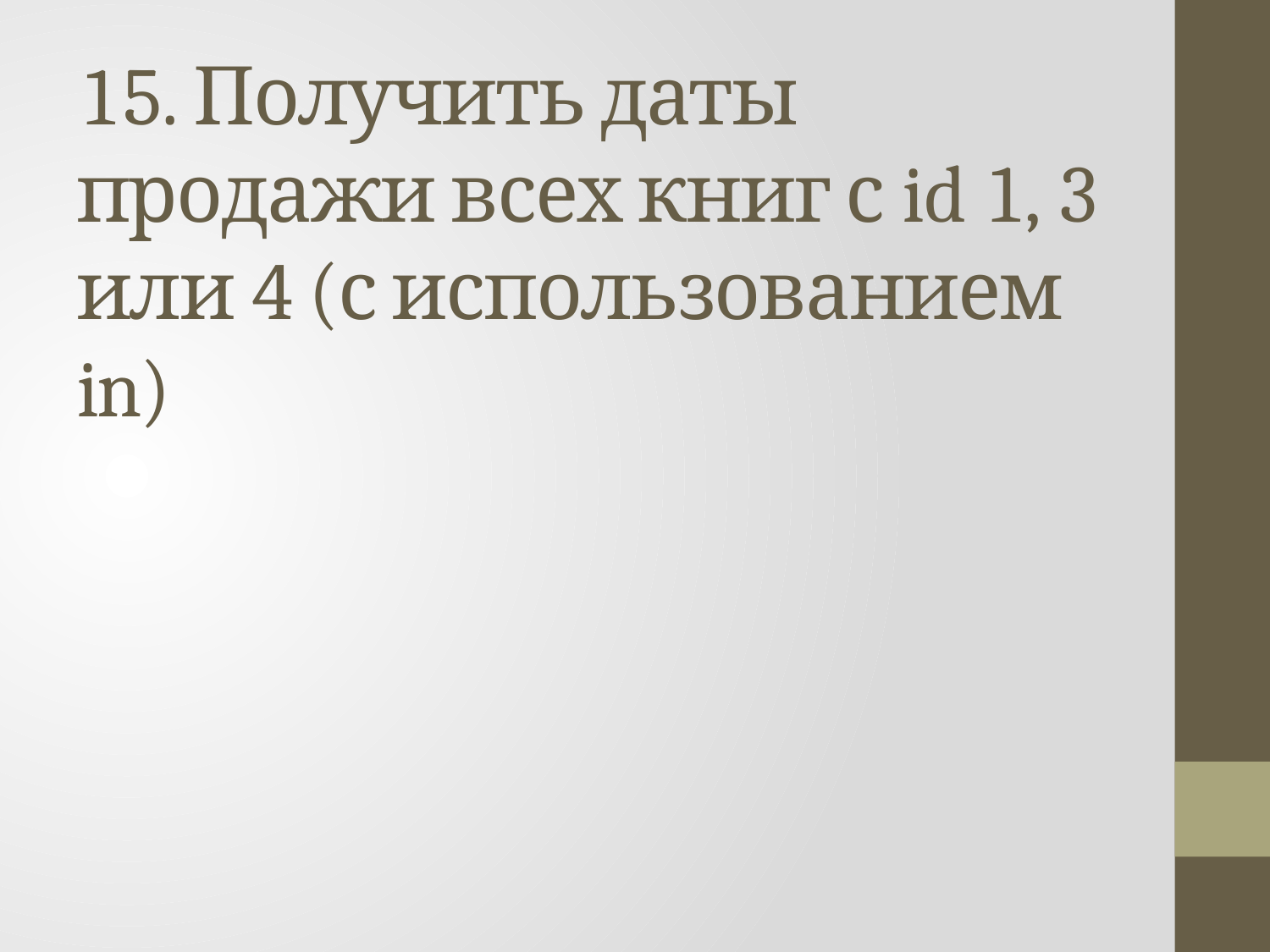

# 15. Получить даты продажи всех книг с id 1, 3 или 4 (с использованием in)